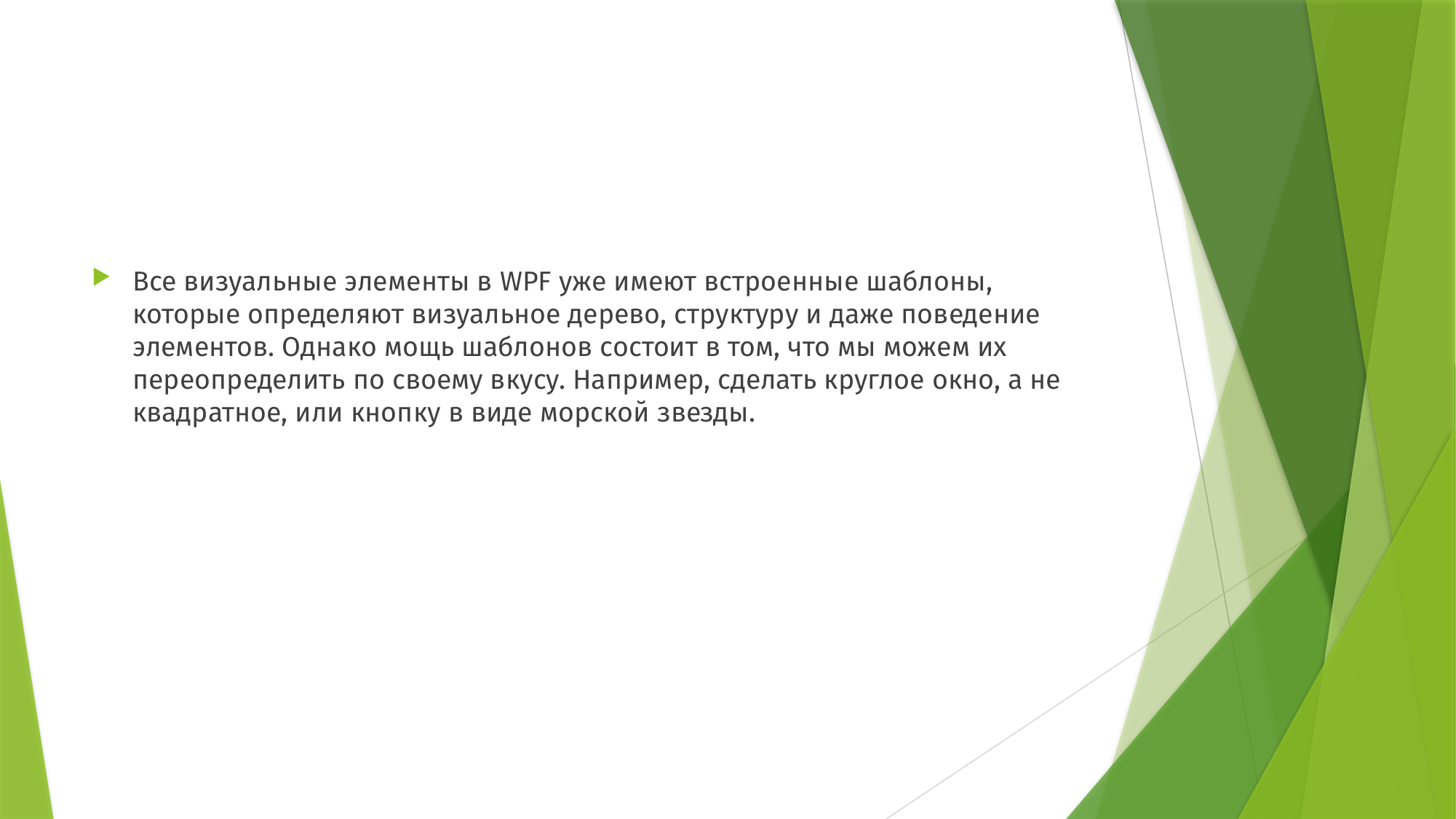

#
Все визуальные элементы в WPF уже имеют встроенные шаблоны, которые определяют визуальное дерево, структуру и даже поведение элементов. Однако мощь шаблонов состоит в том, что мы можем их переопределить по своему вкусу. Например, сделать круглое окно, а не квадратное, или кнопку в виде морской звезды.